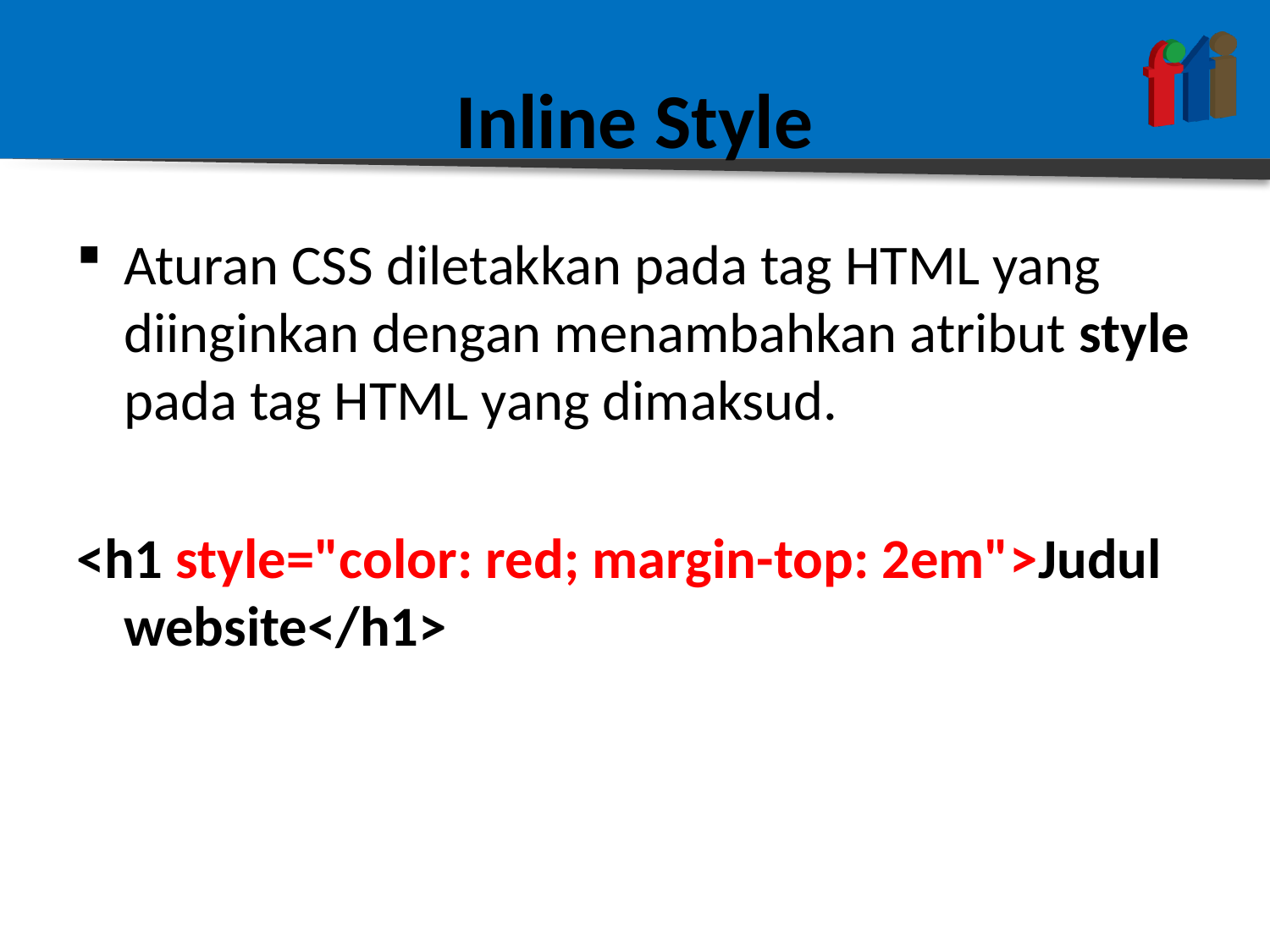

# Inline Style
Aturan CSS diletakkan pada tag HTML yang diinginkan dengan menambahkan atribut style pada tag HTML yang dimaksud.

<h1 style="color: red; margin-top: 2em">Judul website</h1>